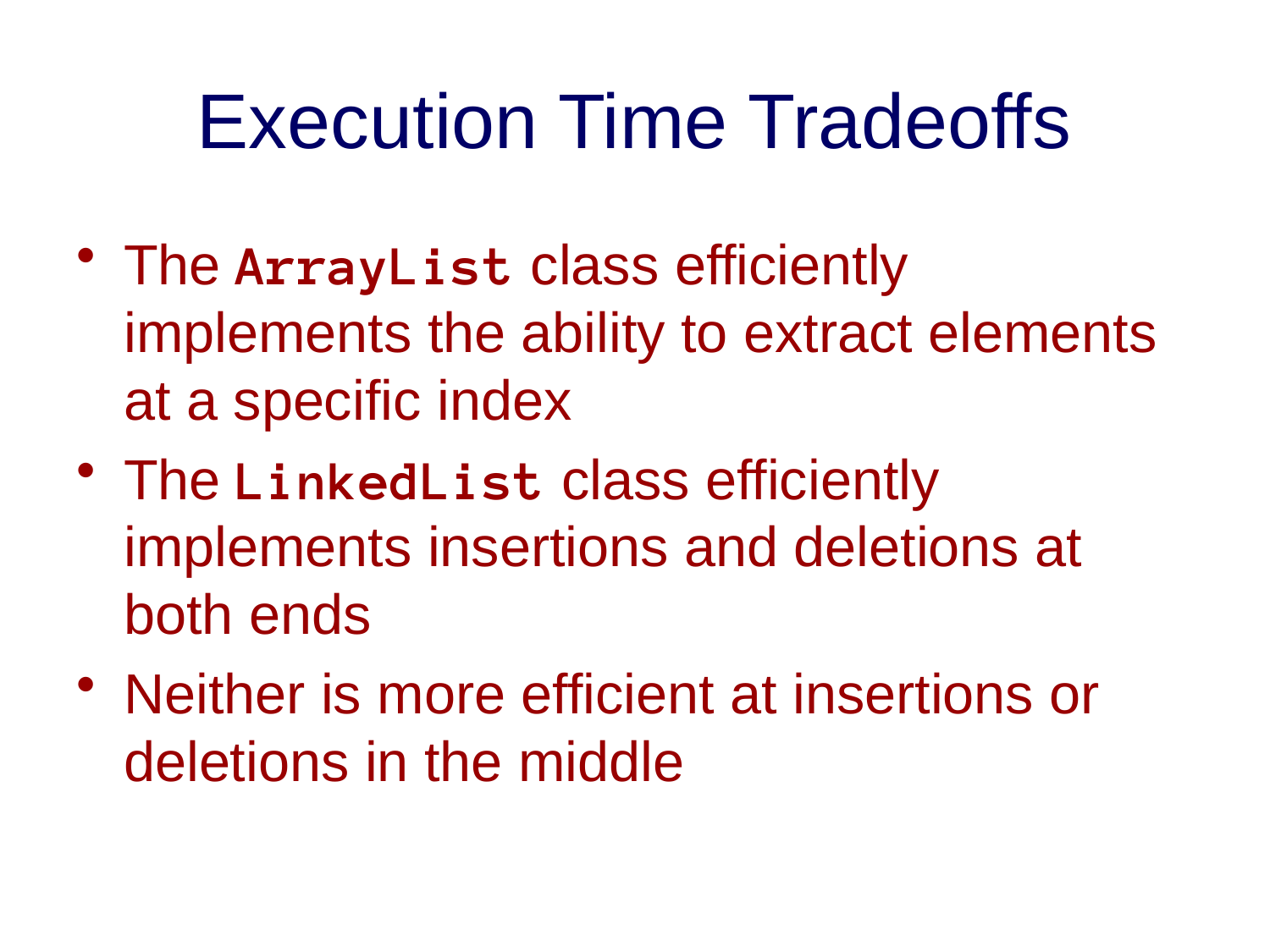

# Execution Time Tradeoffs
The ArrayList class efficiently implements the ability to extract elements at a specific index
The LinkedList class efficiently implements insertions and deletions at both ends
Neither is more efficient at insertions or deletions in the middle